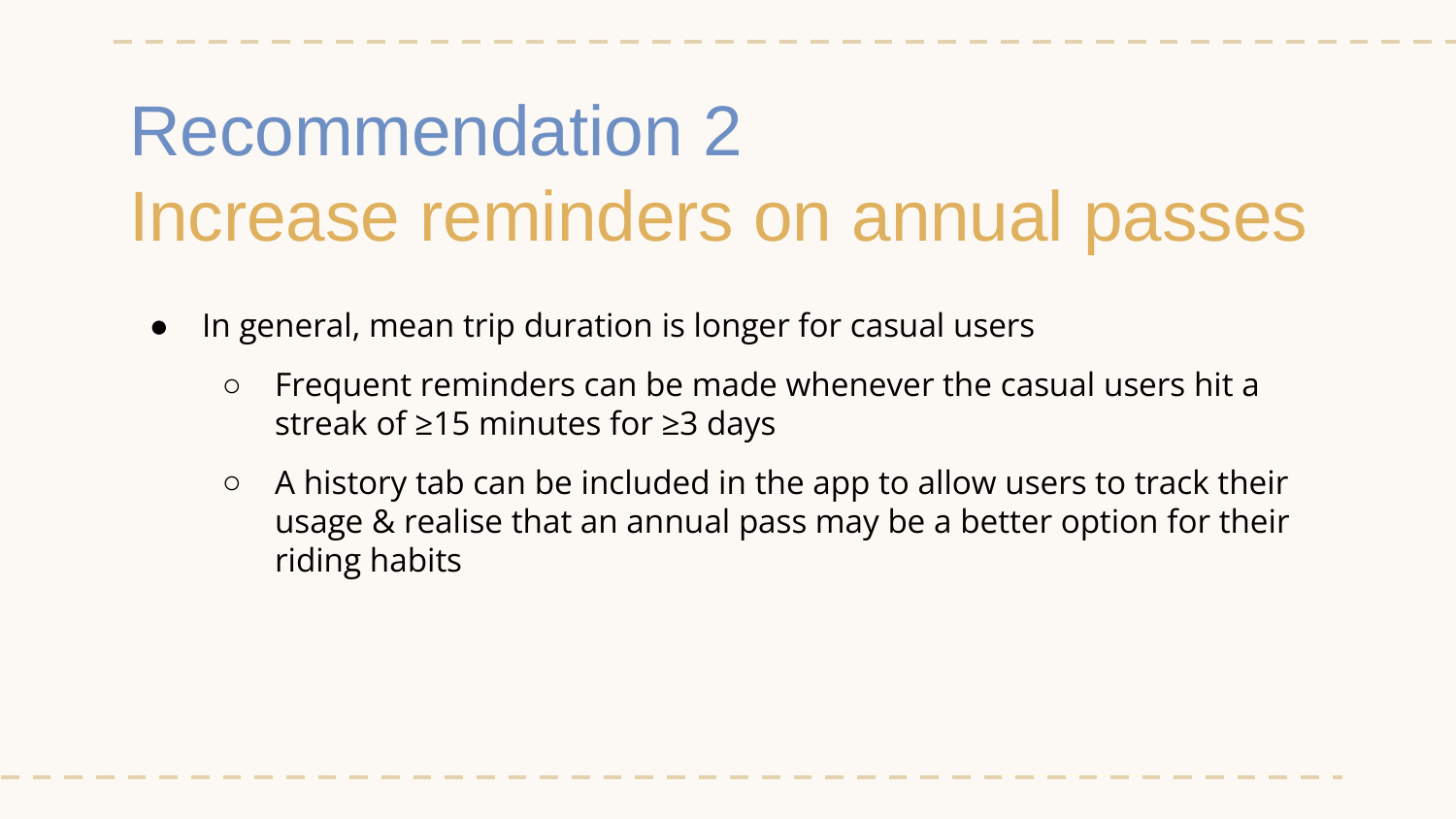

# Recommendation 2
Increase reminders on annual passes
In general, mean trip duration is longer for casual users
Frequent reminders can be made whenever the casual users hit a streak of ≥15 minutes for ≥3 days
A history tab can be included in the app to allow users to track their usage & realise that an annual pass may be a better option for their riding habits